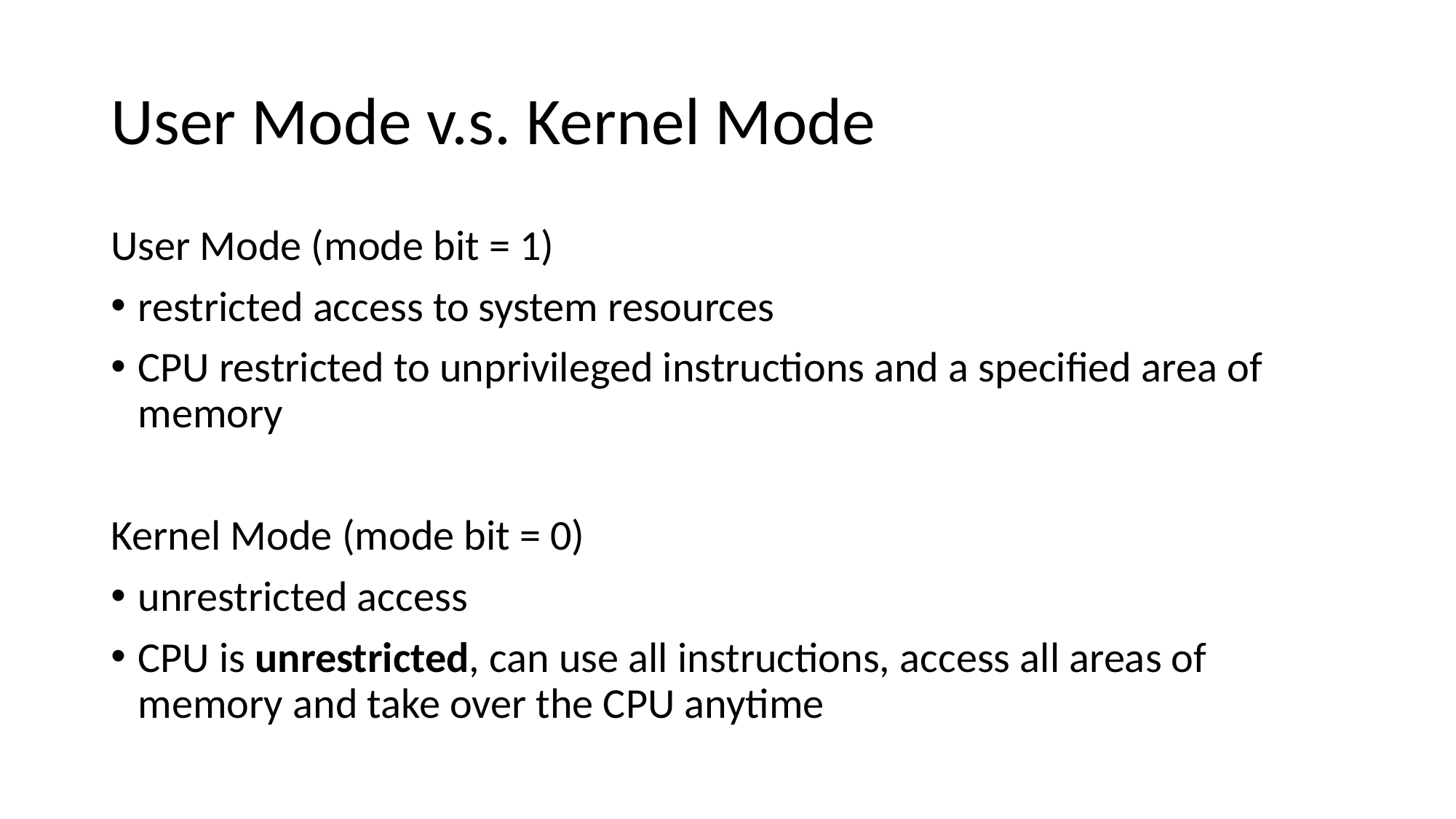

# User Mode v.s. Kernel Mode
User Mode (mode bit = 1)
restricted access to system resources
CPU restricted to unprivileged instructions and a specified area of memory

Kernel Mode (mode bit = 0)
unrestricted access
CPU is unrestricted, can use all instructions, access all areas of memory and take over the CPU anytime